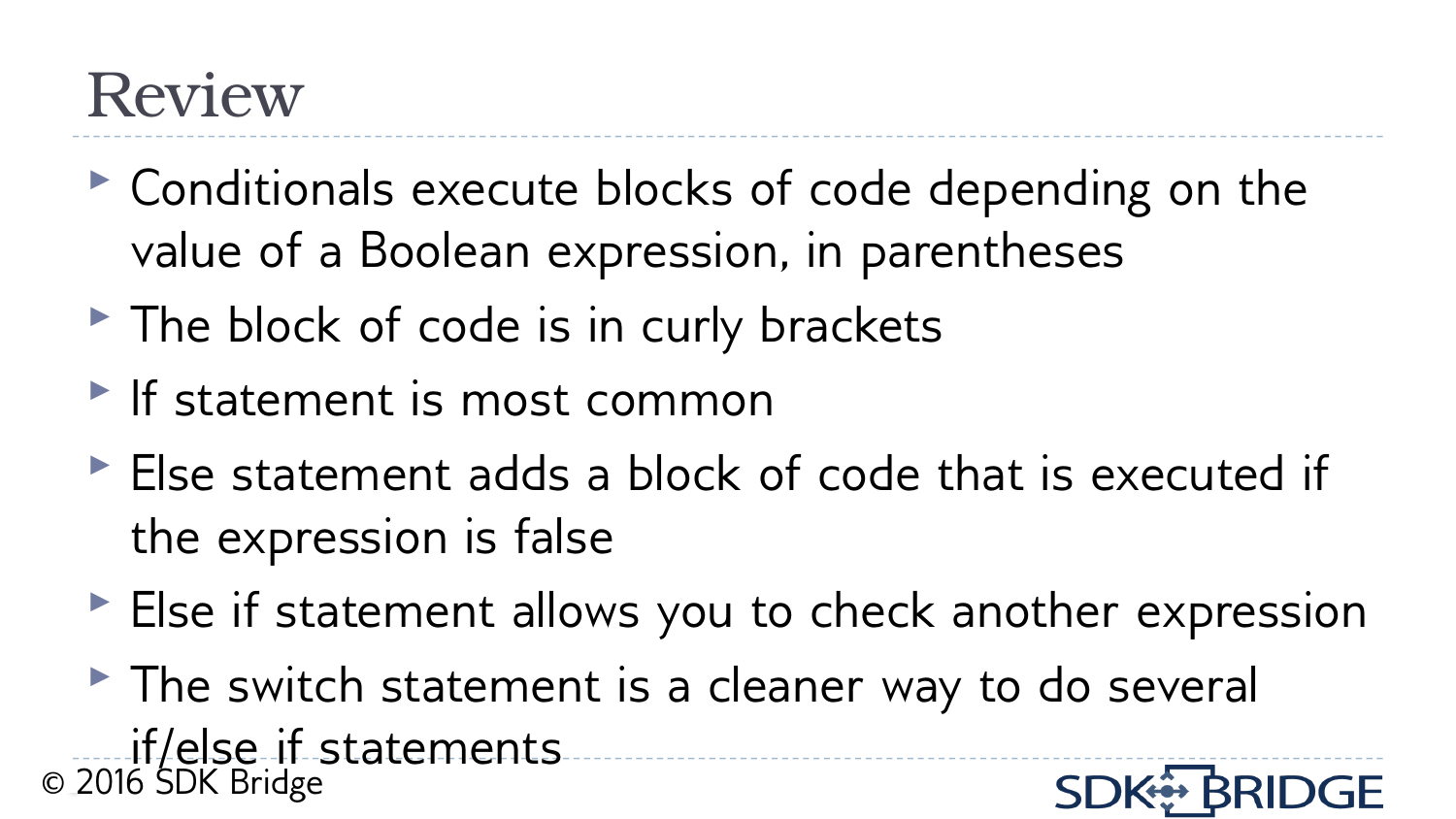

# Review
Conditionals execute blocks of code depending on the value of a Boolean expression, in parentheses
The block of code is in curly brackets
If statement is most common
Else statement adds a block of code that is executed if the expression is false
Else if statement allows you to check another expression
The switch statement is a cleaner way to do several if/else if statements